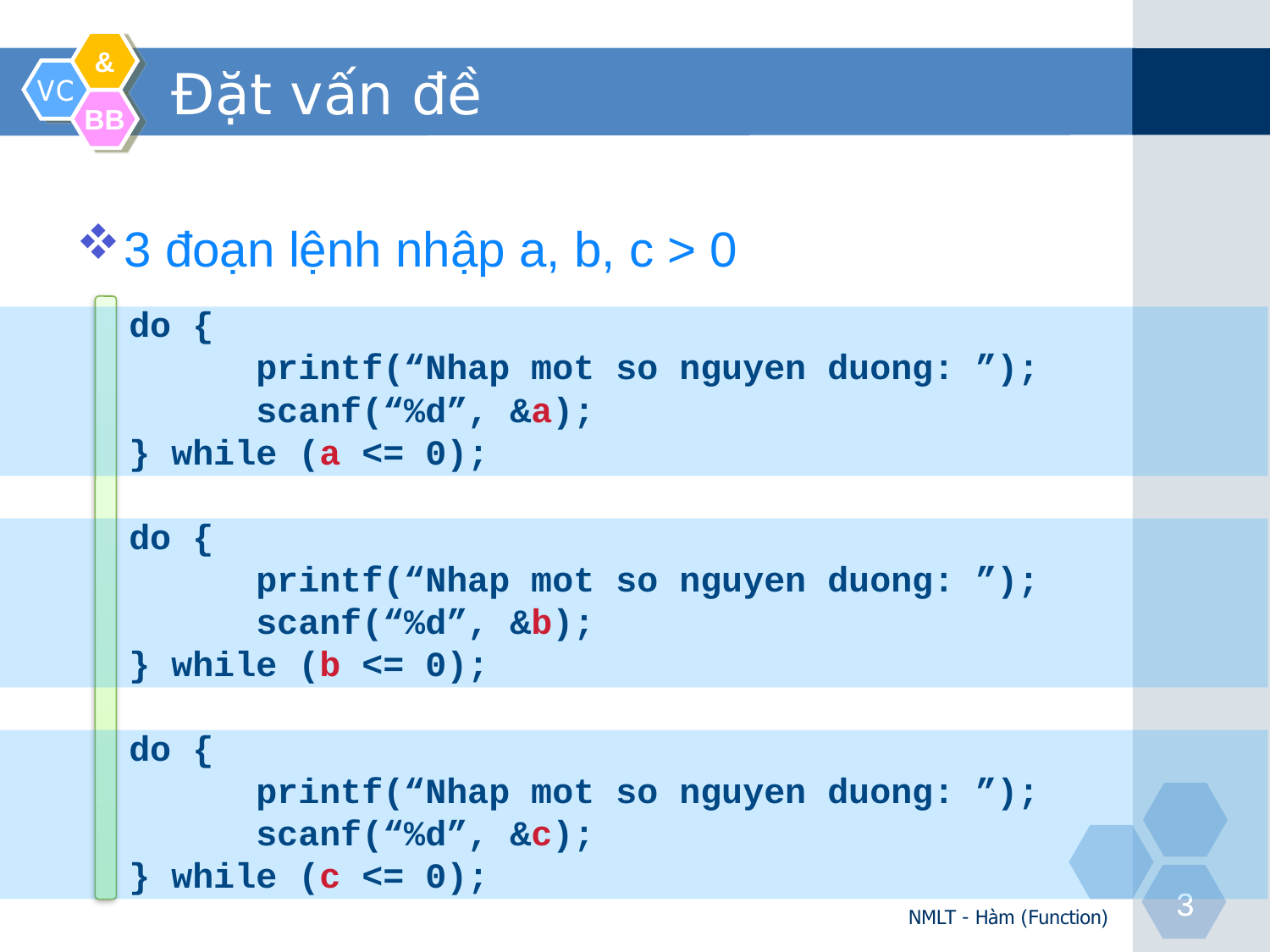

# Đặt vấn đề
3 đoạn lệnh nhập a, b, c > 0

do {
	printf(“Nhap mot so nguyen duong: ”);
	scanf(“%d”, &a);
} while (a <= 0);

do {
	printf(“Nhap mot so nguyen duong: ”);
	scanf(“%d”, &b);
} while (b <= 0);

do {
	printf(“Nhap mot so nguyen duong: ”);
	scanf(“%d”, &c);
} while (c <= 0);

NMLT - Hàm (Function)